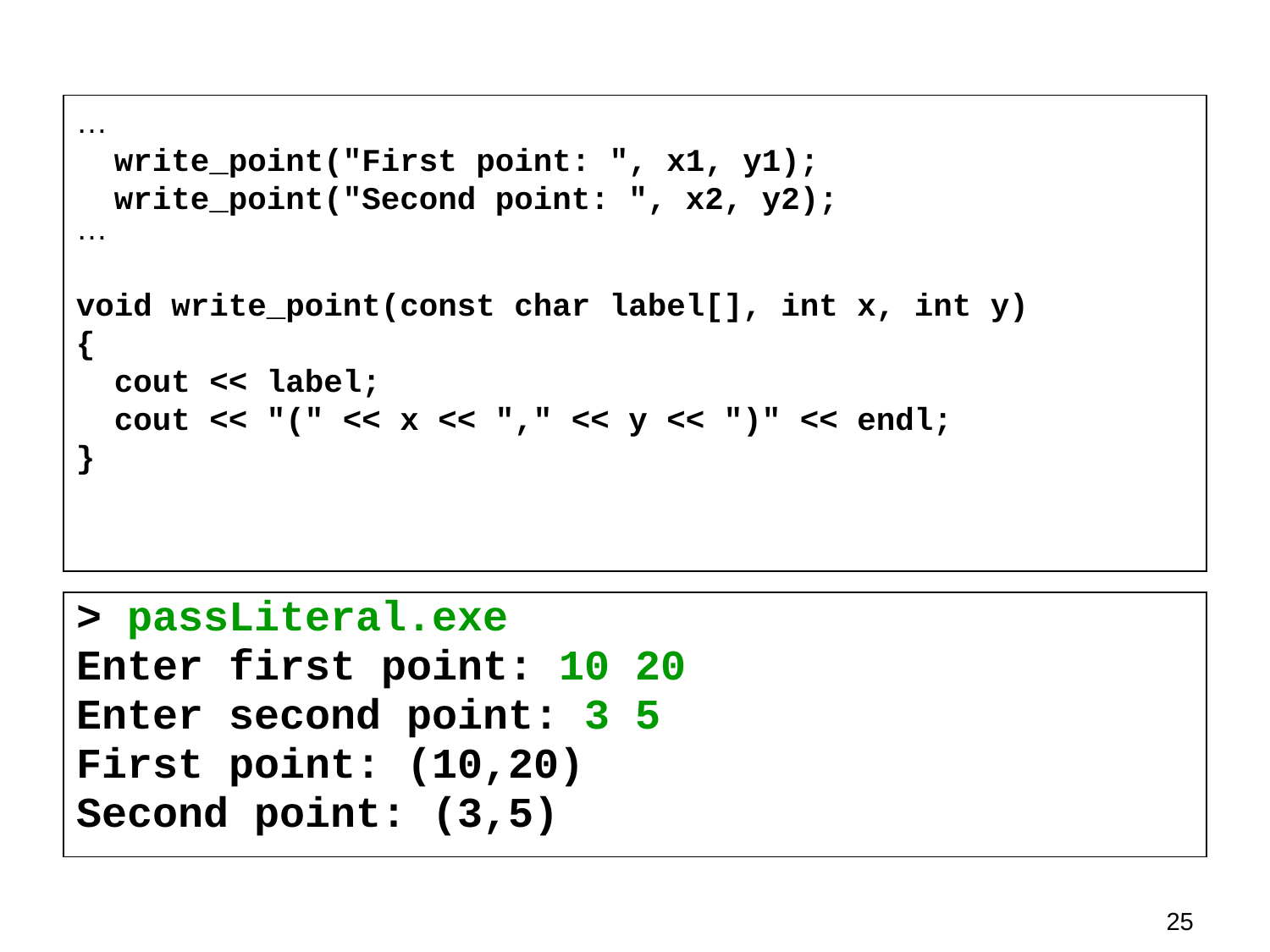

…
  write_point("First point: ", x1, y1);
  write_point("Second point: ", x2, y2);
…

void write_point(const char label[], int x, int y)
{
  cout << label;
  cout << "(" << x << "," << y << ")" << endl;
}

> passLiteral.exe
Enter first point: 10 20
Enter second point: 3 5
First point: (10,20)
Second point: (3,5)

25